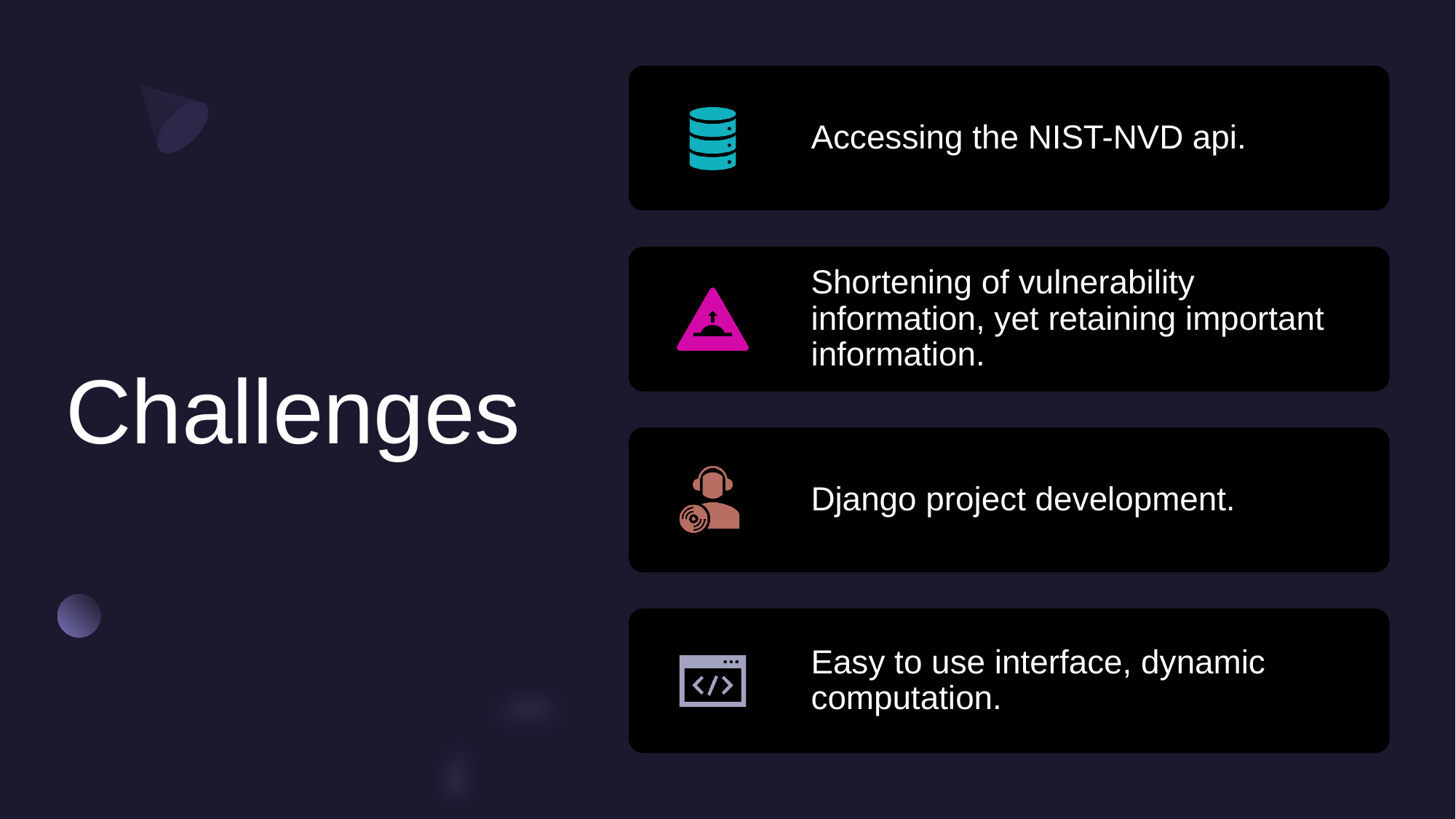

Accessing the NIST-NVD api.
Shortening of vulnerability information, yet retaining important information.
Django project development.
Easy to use interface, dynamic computation.

# Challenges